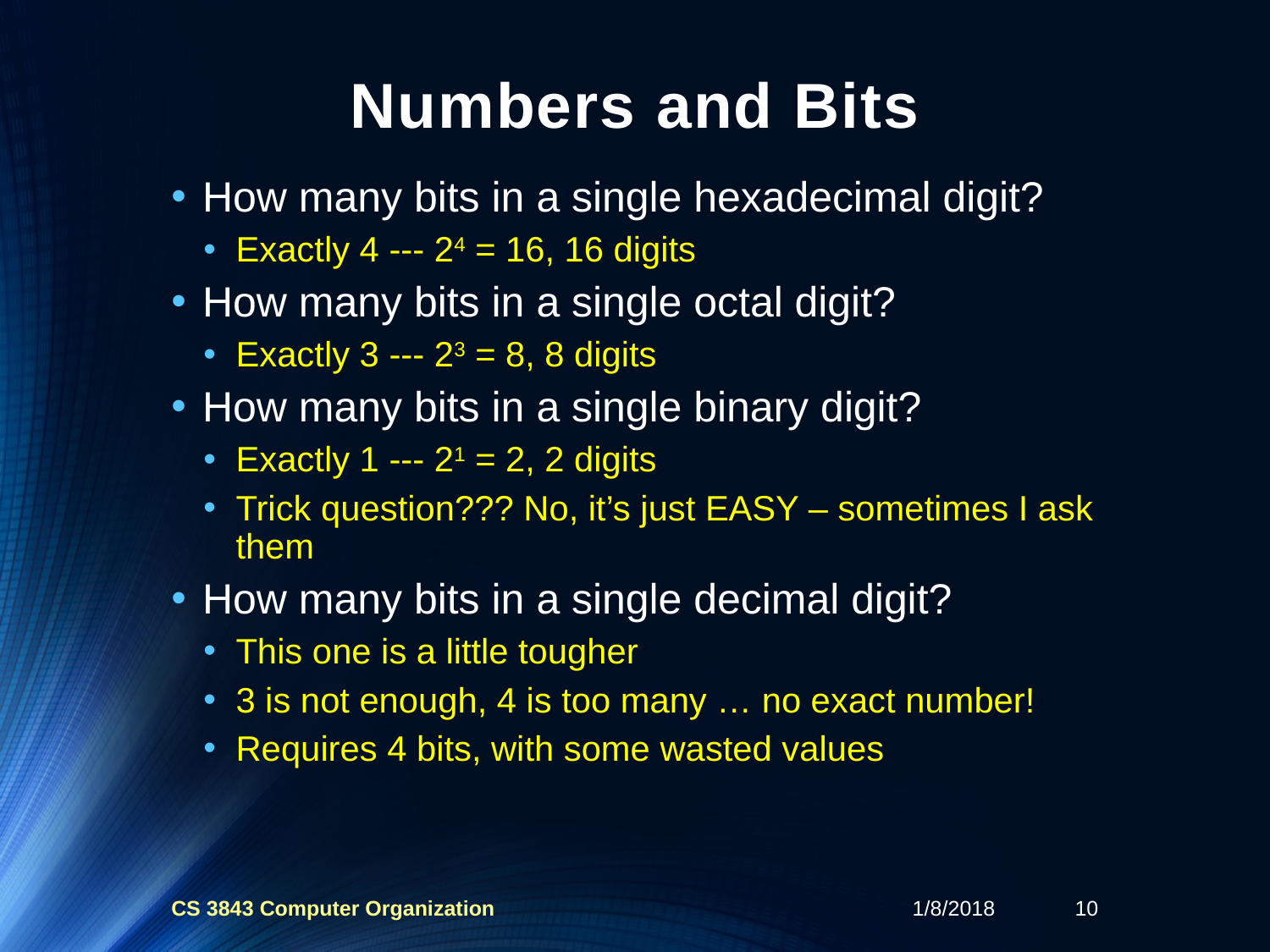

# Numbers and Bits
How many bits in a single hexadecimal digit?
Exactly 4 --- 24 = 16, 16 digits
How many bits in a single octal digit?
Exactly 3 --- 23 = 8, 8 digits
How many bits in a single binary digit?
Exactly 1 --- 21 = 2, 2 digits
Trick question??? No, it’s just EASY – sometimes I ask them
How many bits in a single decimal digit?
This one is a little tougher
3 is not enough, 4 is too many … no exact number!
Requires 4 bits, with some wasted values

CS 3843 Computer Organization
1/8/2018
10